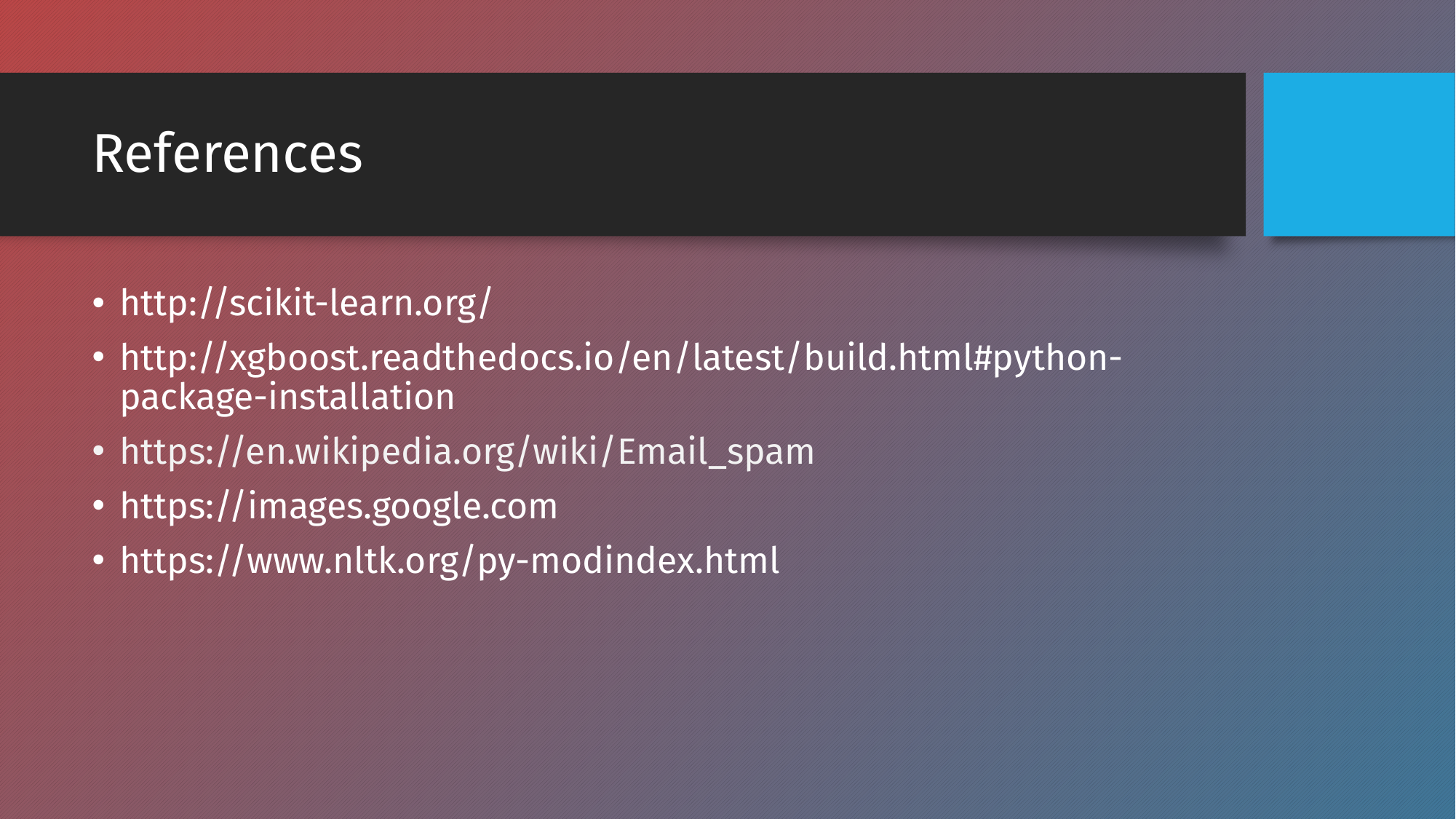

# References
http://scikit-learn.org/
http://xgboost.readthedocs.io/en/latest/build.html#python-package-installation
https://en.wikipedia.org/wiki/Email_spam
https://images.google.com
https://www.nltk.org/py-modindex.html